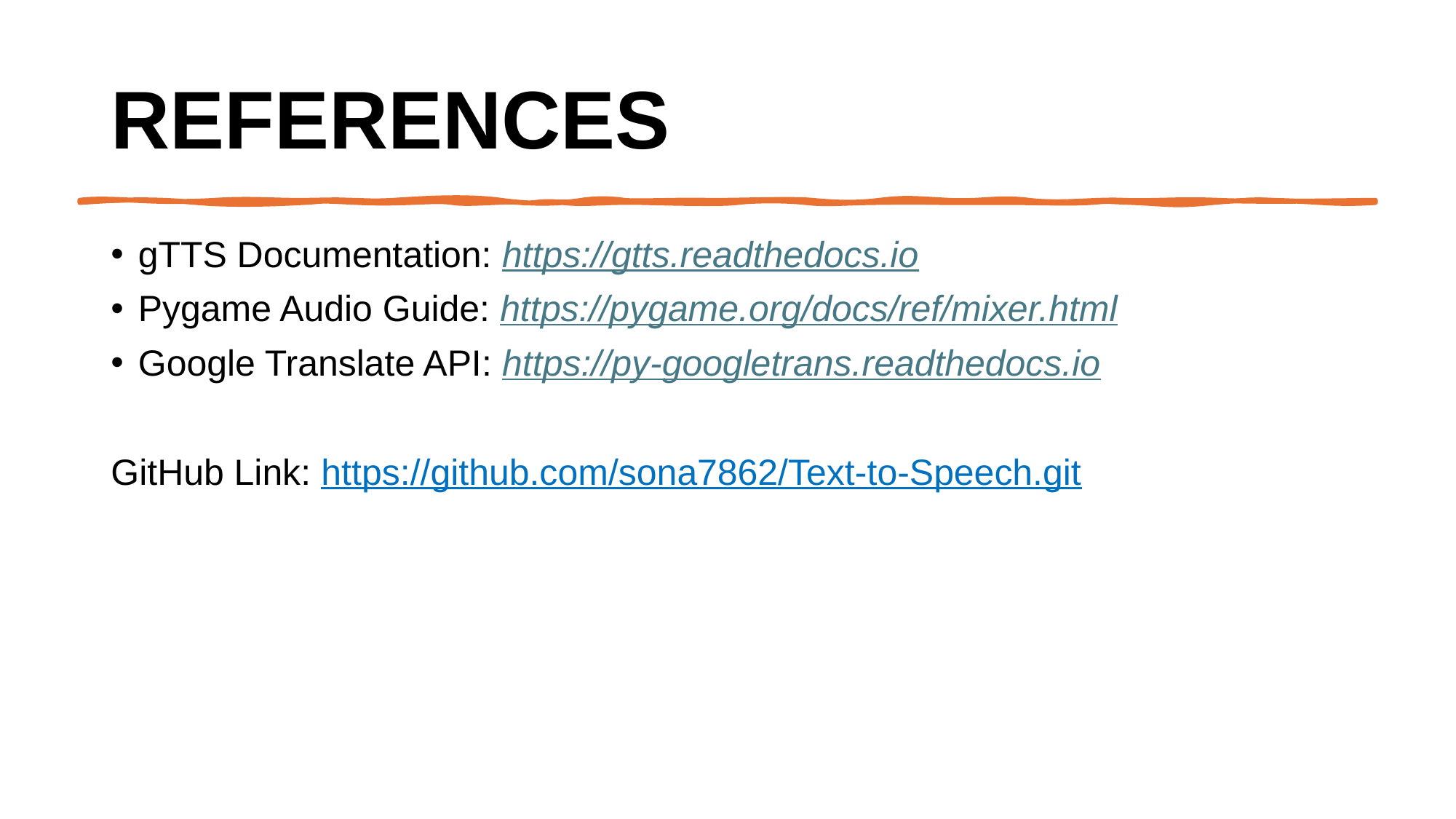

# References

gTTS Documentation: https://gtts.readthedocs.io
Pygame Audio Guide: https://pygame.org/docs/ref/mixer.html
Google Translate API: https://py-googletrans.readthedocs.io

GitHub Link: https://github.com/sona7862/Text-to-Speech.git